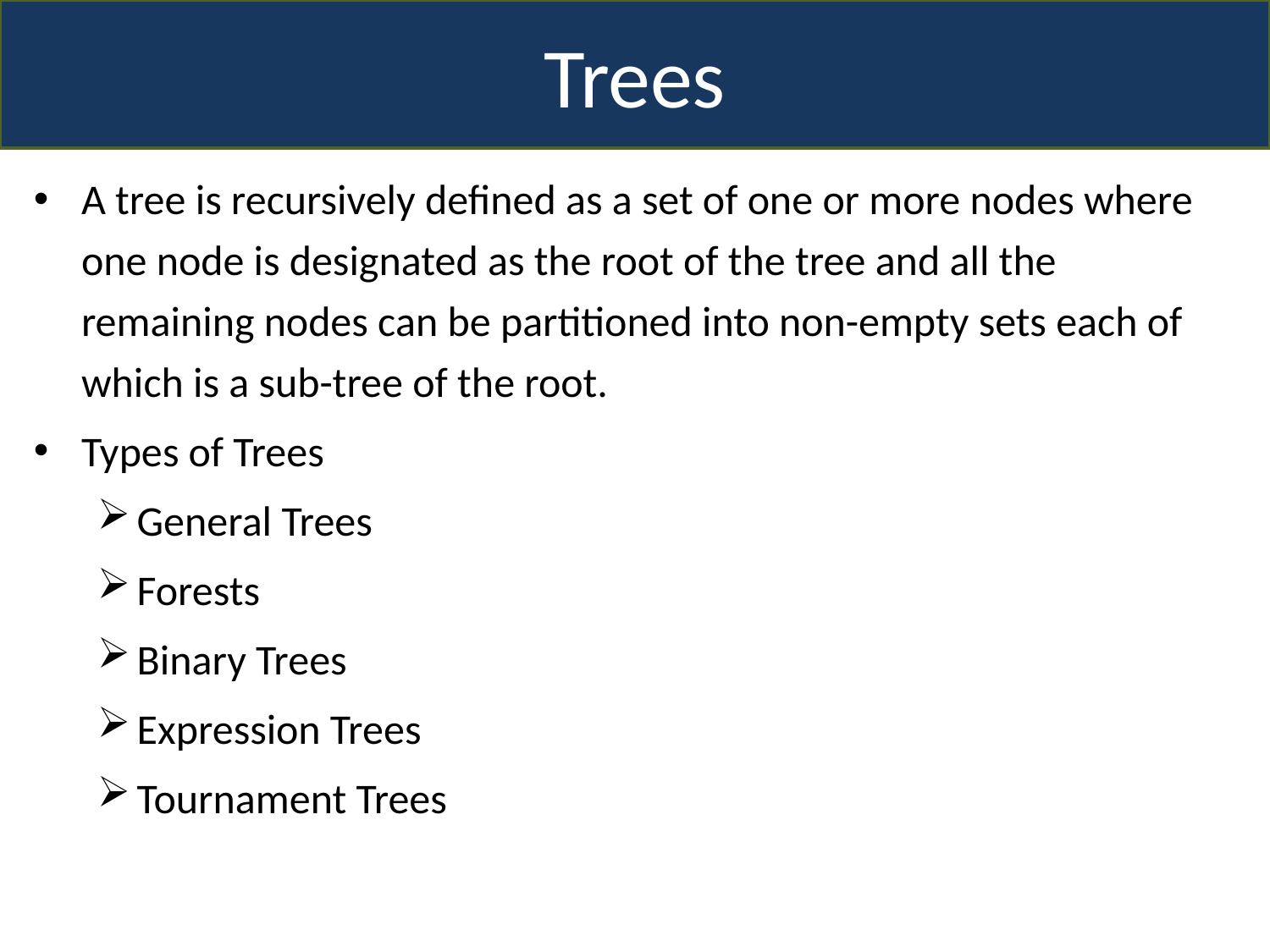

Trees
A tree is recursively defined as a set of one or more nodes where one node is designated as the root of the tree and all the remaining nodes can be partitioned into non-empty sets each of which is a sub-tree of the root.
Types of Trees
General Trees
Forests
Binary Trees
Expression Trees
Tournament Trees